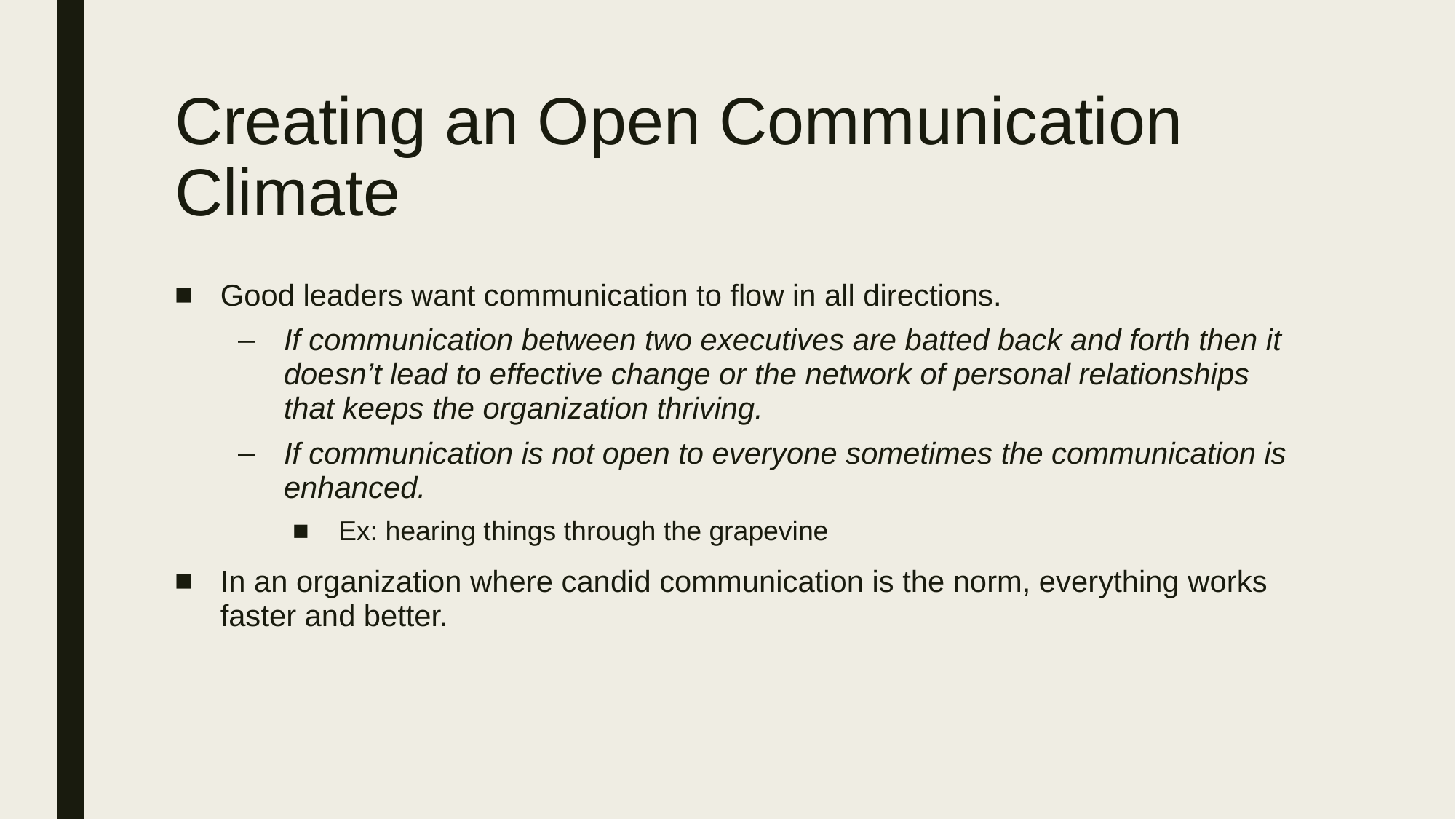

# Creating an Open Communication Climate
Good leaders want communication to flow in all directions.
If communication between two executives are batted back and forth then it doesn’t lead to effective change or the network of personal relationships that keeps the organization thriving.
If communication is not open to everyone sometimes the communication is enhanced.
Ex: hearing things through the grapevine
In an organization where candid communication is the norm, everything works faster and better.